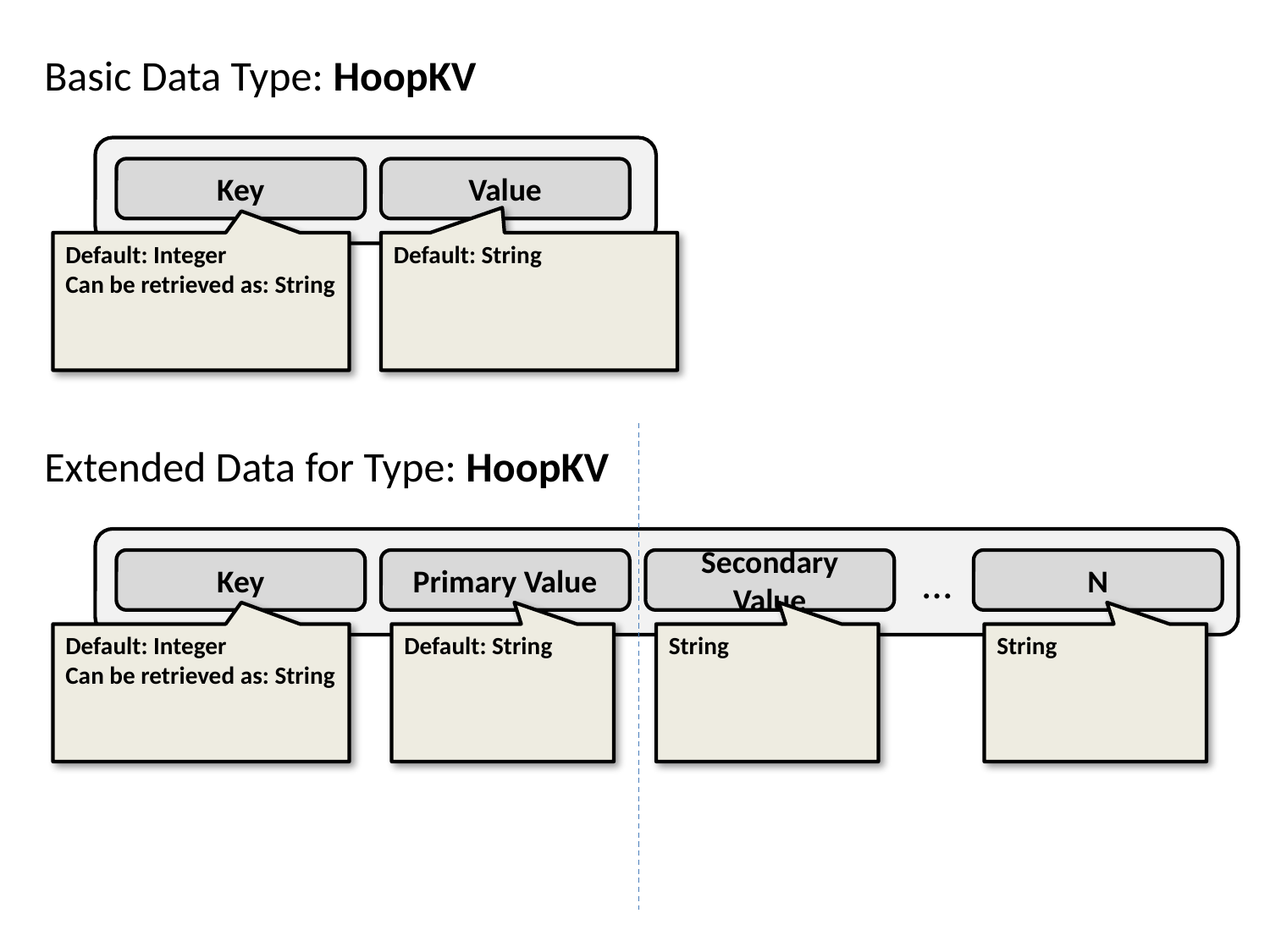

Basic Data Type: HoopKV

Key
Value
Default: Integer
Can be retrieved as: String
Default: String
Extended Data for Type: HoopKV

Key
Primary Value
Secondary Value
…
N
Default: Integer
Can be retrieved as: String
Default: String
String
String